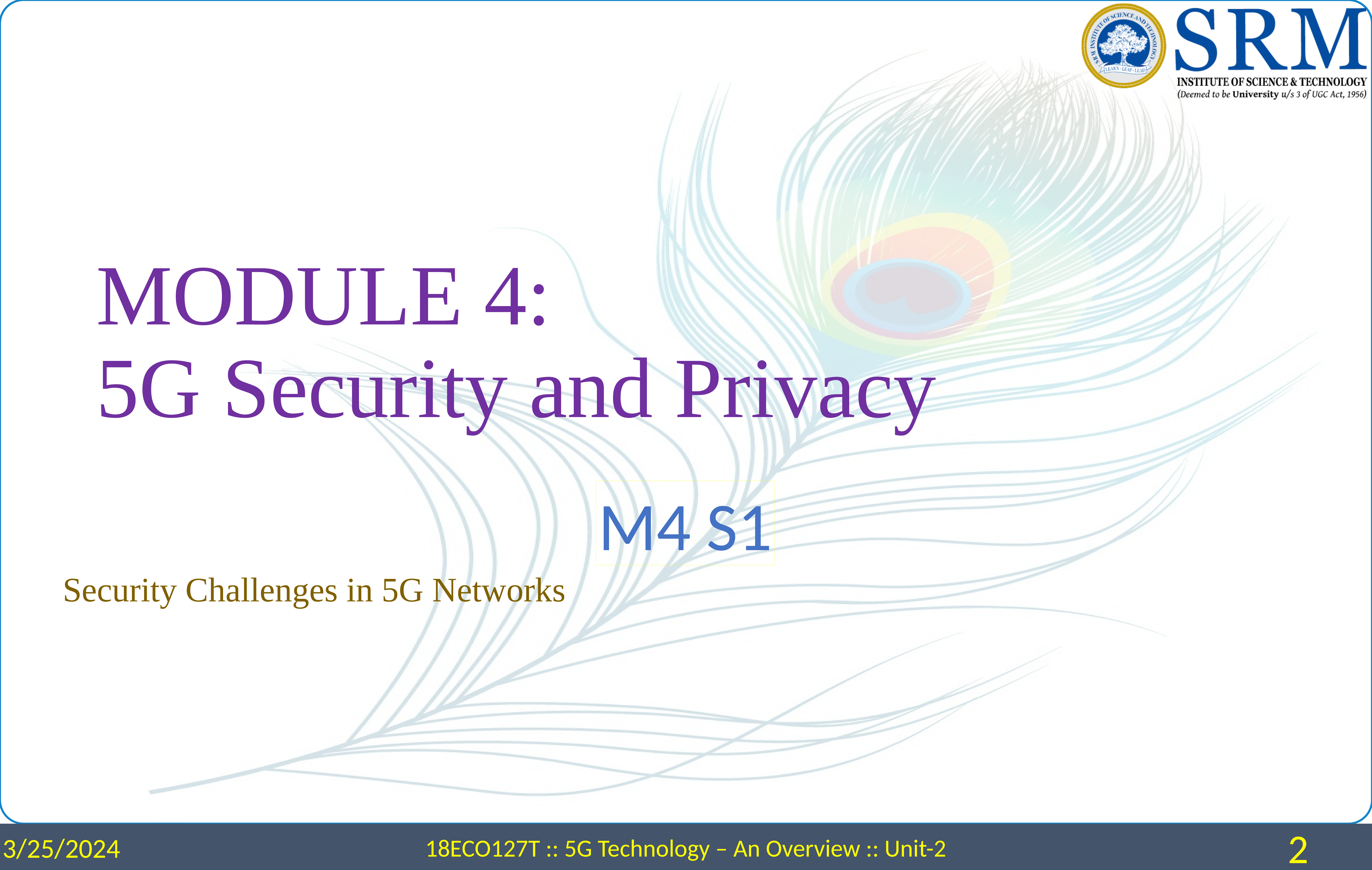

# MODULE 4: 5G Security and Privacy
M4 S1
Security Challenges in 5G Networks
3/25/2024
18ECO127T :: 5G Technology – An Overview :: Unit-2
2